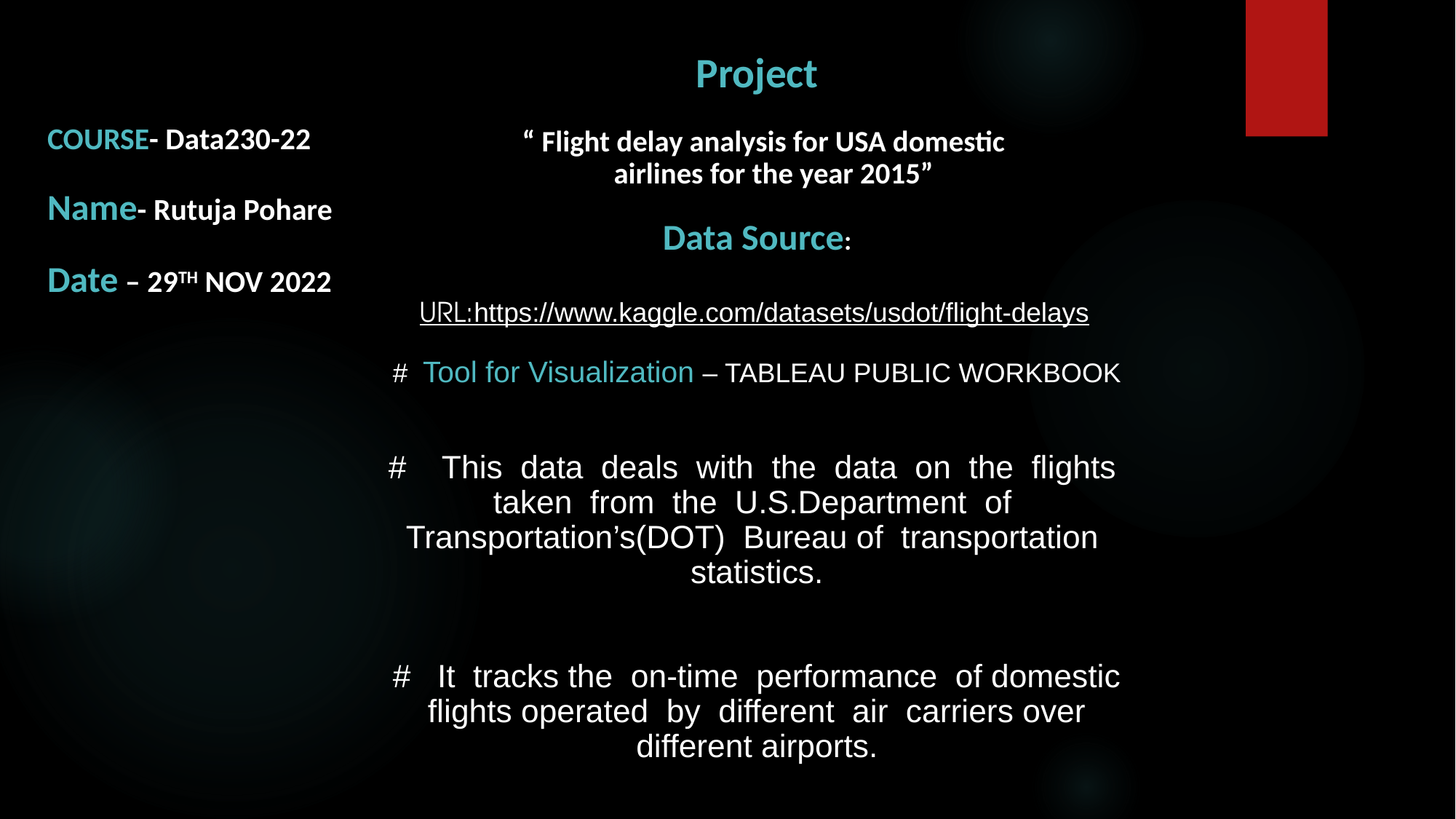

# Project “ Flight delay analysis for USA domestic airlines for the year 2015” Data Source: URL:https://www.kaggle.com/datasets/usdot/flight-delays #  Tool for Visualization – TABLEAU PUBLIC WORKBOOK #    This  data  deals  with  the  data  on  the  flights  taken  from  the  U.S.Department  of  Transportation’s(DOT)  Bureau of  transportation  statistics. #   It  tracks the  on-time  performance  of domestic flights operated  by  different  air  carriers over different airports.

COURSE- Data230-22
Name- Rutuja Pohare
Date – 29TH NOV 2022